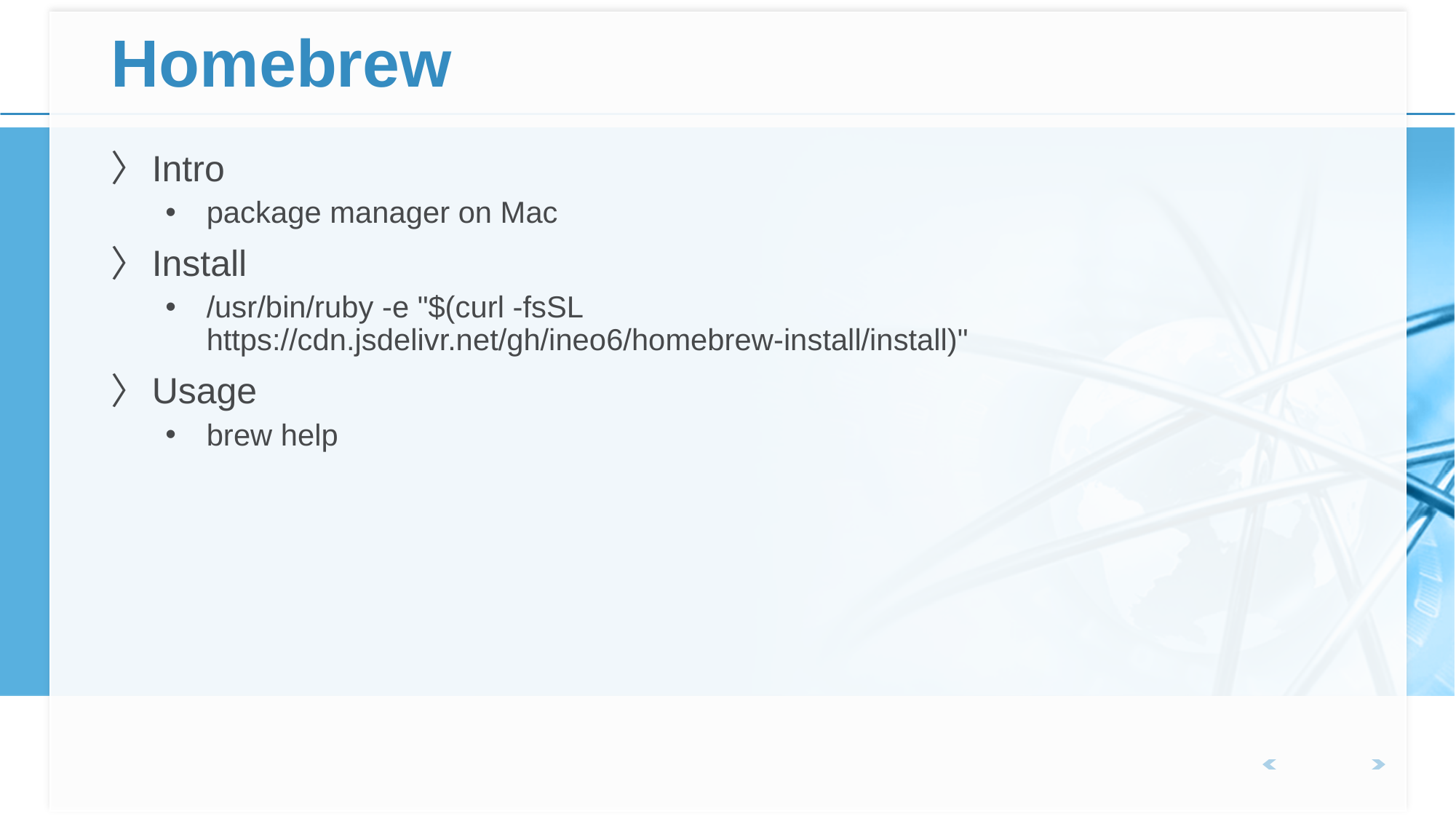

# Homebrew
Intro
package manager on Mac
Install
/usr/bin/ruby -e "$(curl -fsSL https://cdn.jsdelivr.net/gh/ineo6/homebrew-install/install)"
Usage
brew help